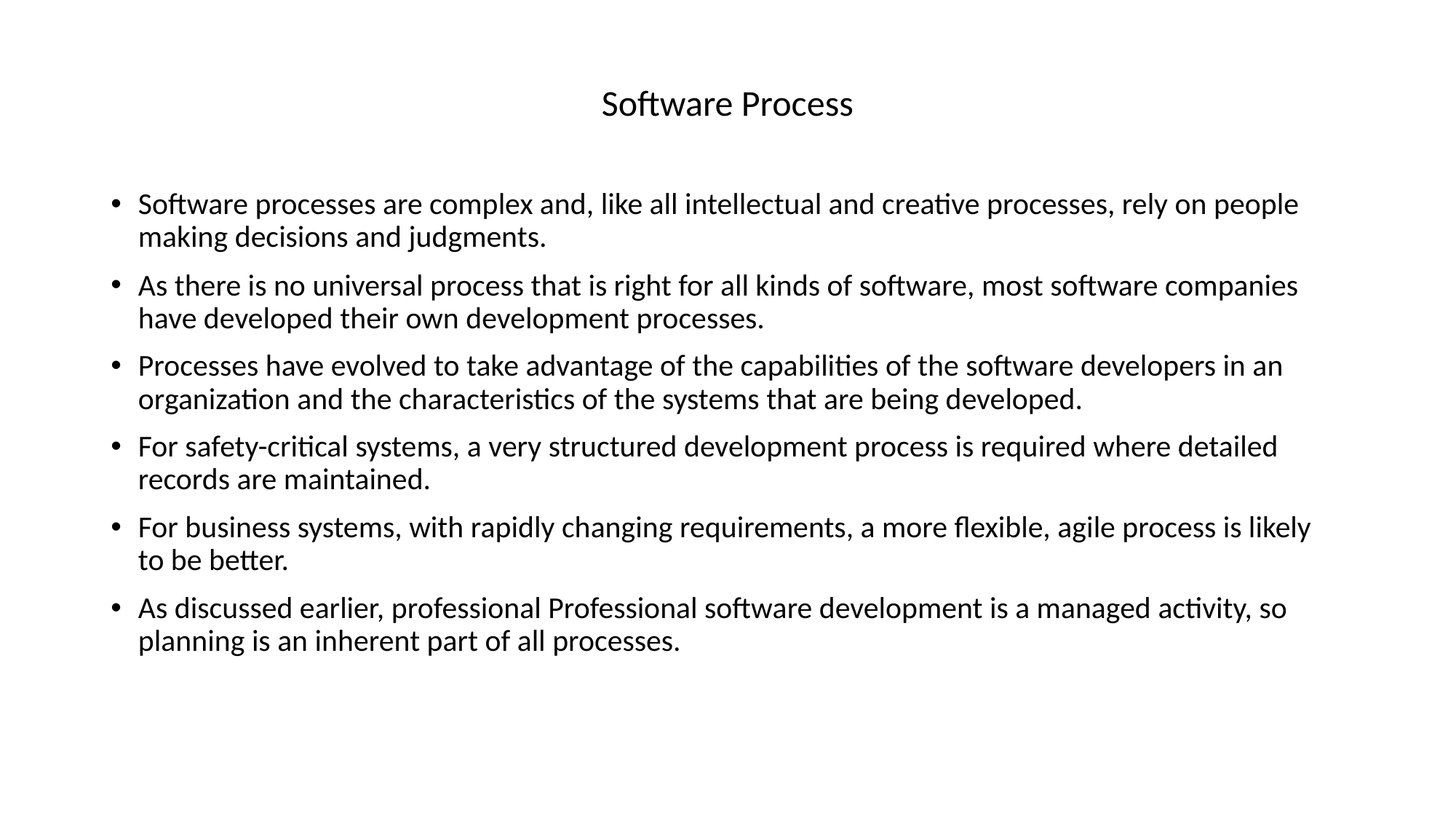

# Software Process
Software processes are complex and, like all intellectual and creative processes, rely on people making decisions and judgments.
As there is no universal process that is right for all kinds of software, most software companies have developed their own development processes.
Processes have evolved to take advantage of the capabilities of the software developers in an organization and the characteristics of the systems that are being developed.
For safety-critical systems, a very structured development process is required where detailed records are maintained.
For business systems, with rapidly changing requirements, a more flexible, agile process is likely to be better.
As discussed earlier, professional Professional software development is a managed activity, so planning is an inherent part of all processes.